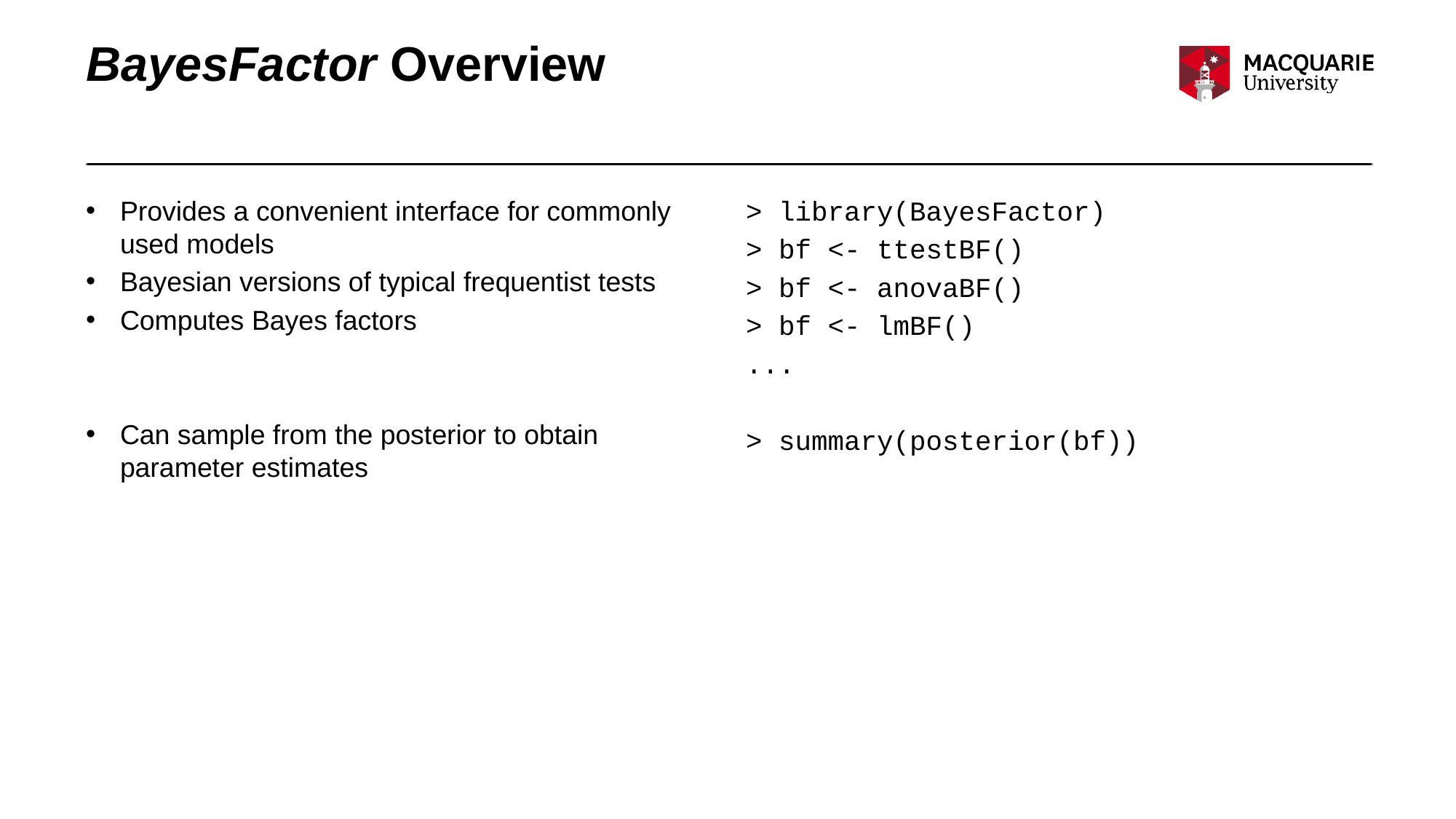

# BayesFactor Overview

Provides a convenient interface for commonly used models
Bayesian versions of typical frequentist tests
Computes Bayes factors

Can sample from the posterior to obtain parameter estimates
> library(BayesFactor)
> bf <- ttestBF()
> bf <- anovaBF()
> bf <- lmBF()
...

> summary(posterior(bf))